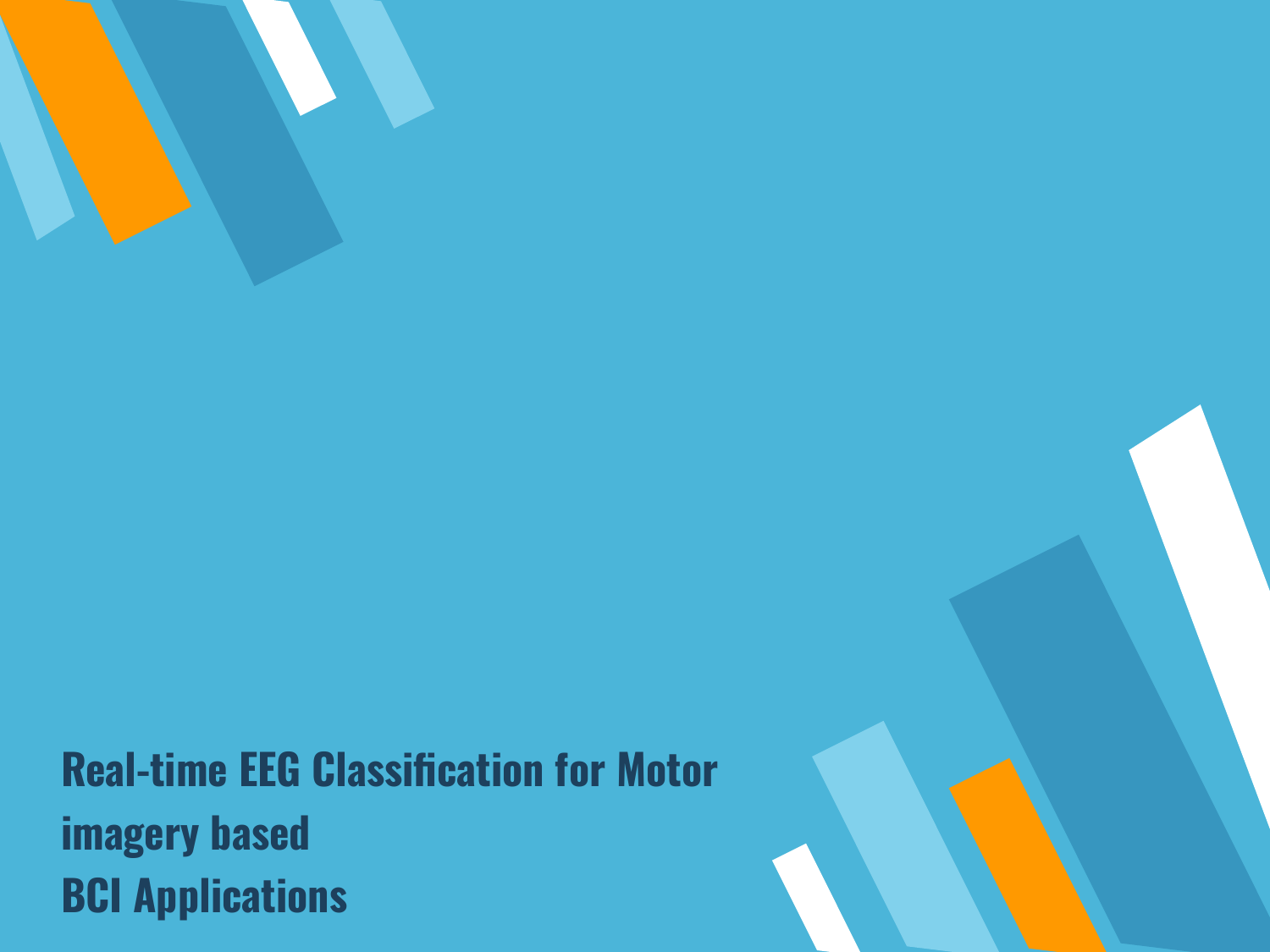

# Real-time EEG Classification for Motor imagery based BCI Applications